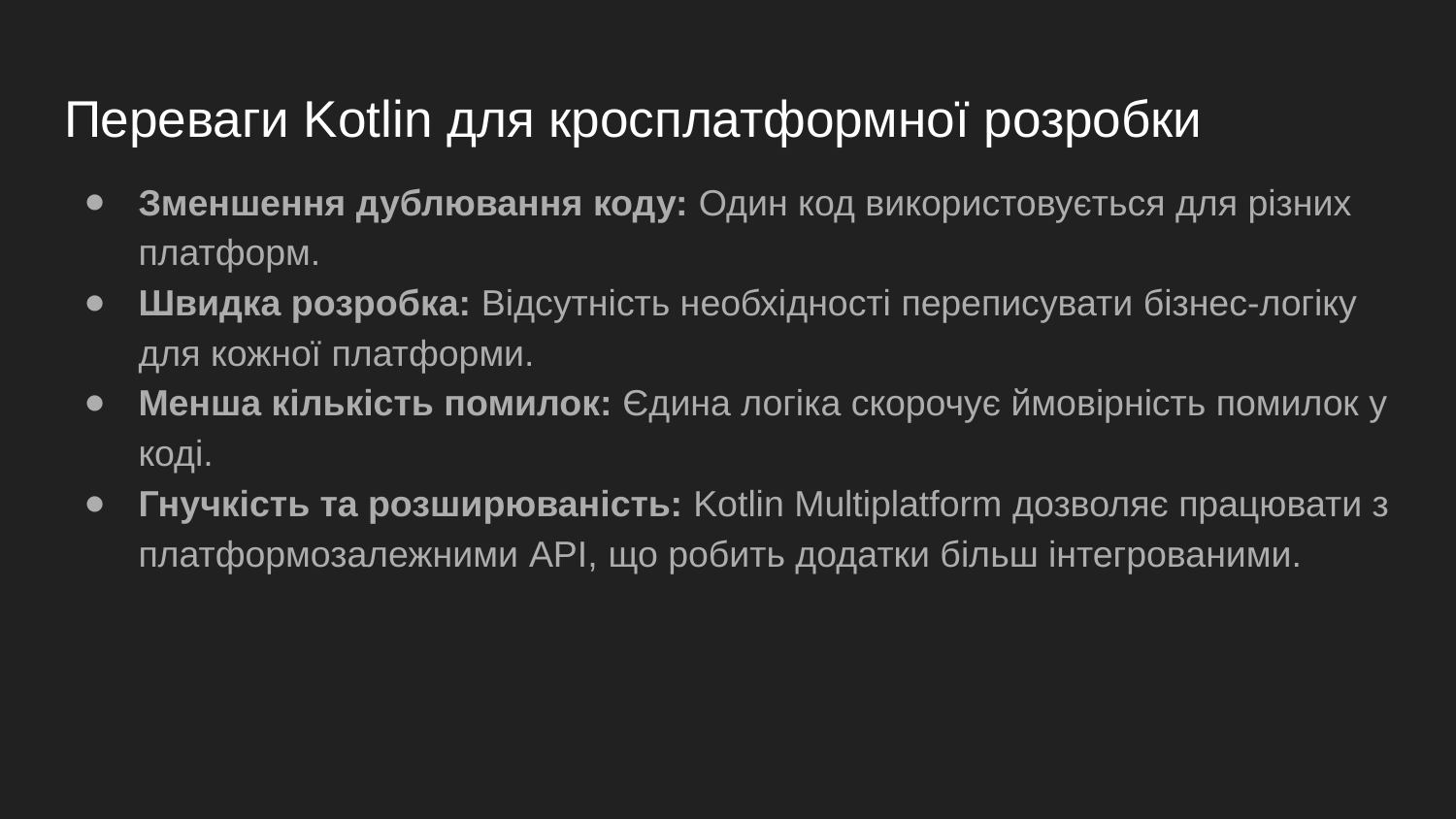

# Переваги Kotlin для кросплатформної розробки
Зменшення дублювання коду: Один код використовується для різних платформ.
Швидка розробка: Відсутність необхідності переписувати бізнес-логіку для кожної платформи.
Менша кількість помилок: Єдина логіка скорочує ймовірність помилок у коді.
Гнучкість та розширюваність: Kotlin Multiplatform дозволяє працювати з платформозалежними API, що робить додатки більш інтегрованими.